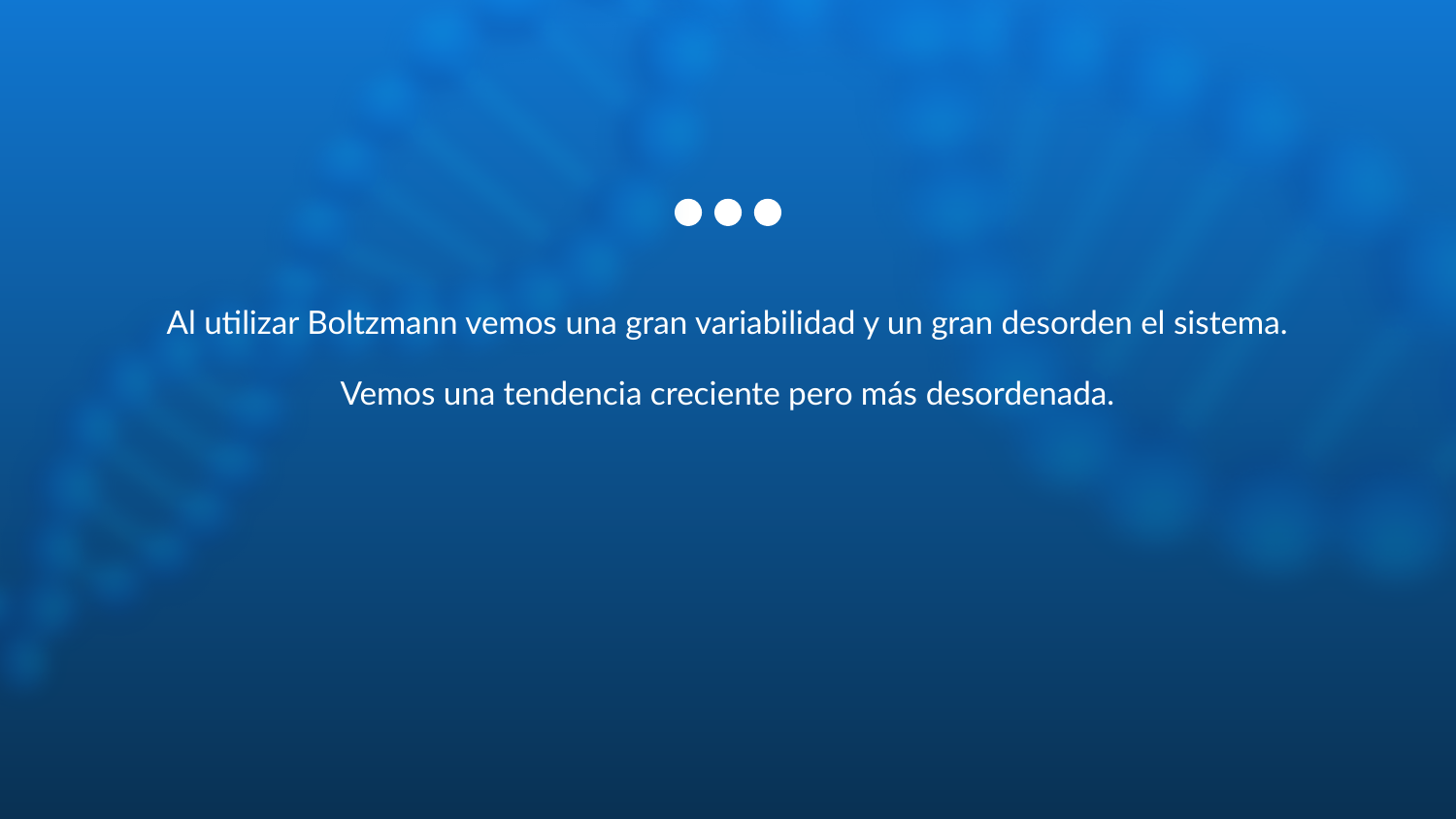

Al utilizar Boltzmann vemos una gran variabilidad y un gran desorden el sistema.
Vemos una tendencia creciente pero más desordenada.